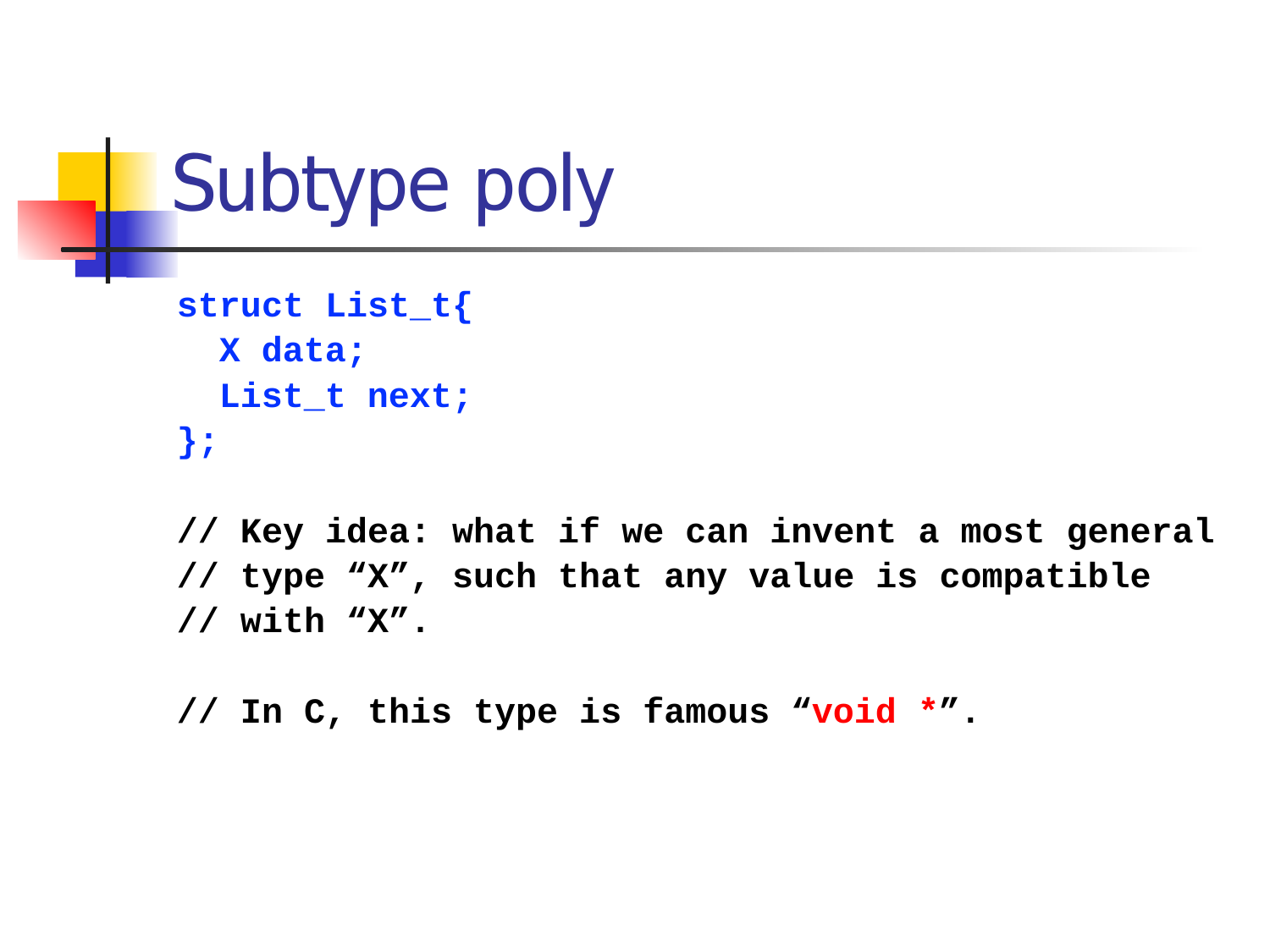

# Subtype poly
struct List_t{
  X data;
  List_t next;
};

// Key idea: what if we can invent a most general
// type “X”, such that any value is compatible
// with “X”.

// In C, this type is famous “void *”.